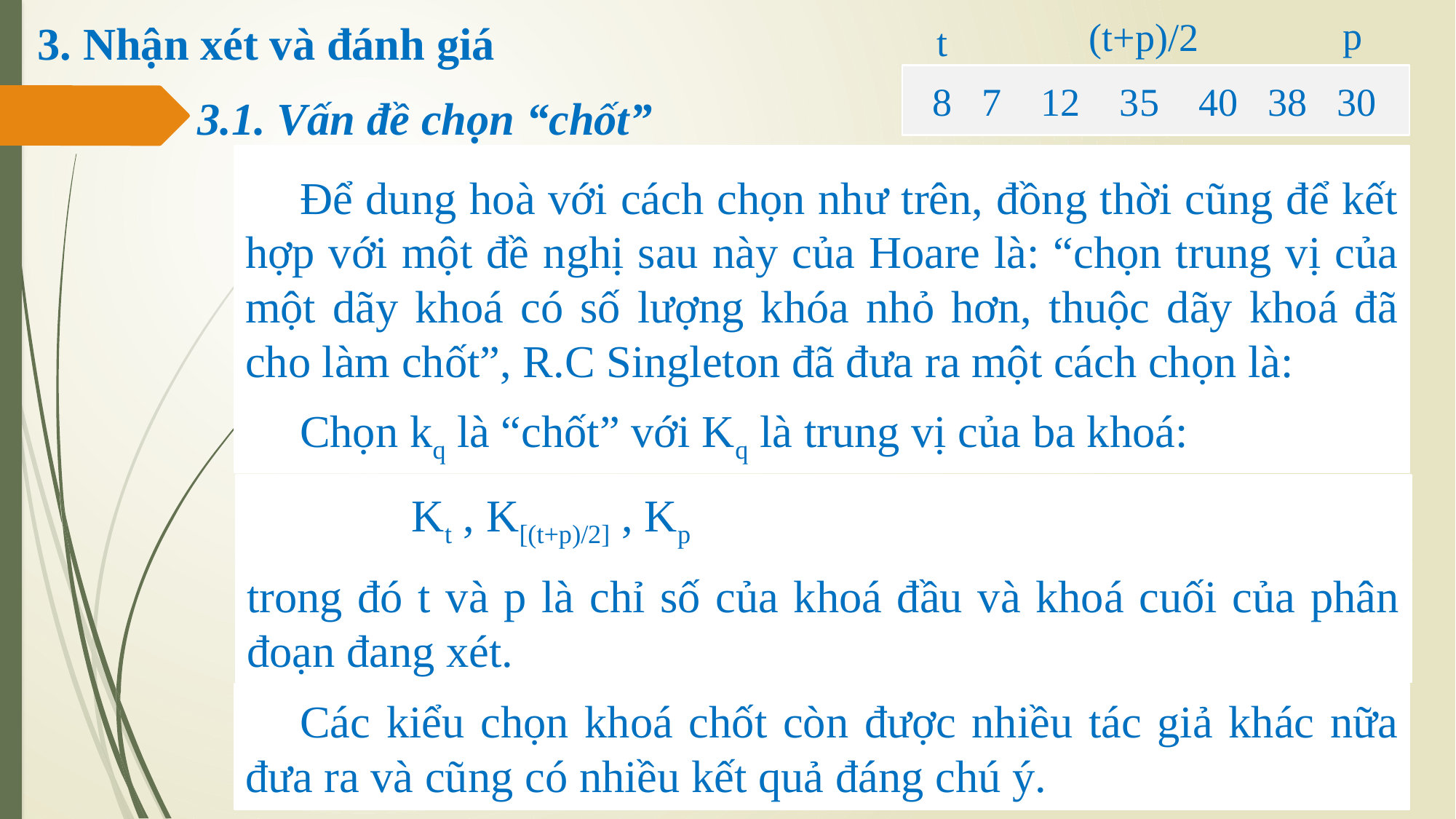

p
(t+p)/2
3. Nhận xét và đánh giá
t
  8   7    12    35    40   38   30
3.1. Vấn đề chọn “chốt”
Để dung hoà với cách chọn như trên, đồng thời cũng để kết hợp với một đề nghị sau này của Hoare là: “chọn trung vị của một dãy khoá có số lượng khóa nhỏ hơn, thuộc dãy khoá đã cho làm chốt”, R.C Singleton đã đưa ra một cách chọn là:
Chọn kq là “chốt” với Kq là trung vị của ba khoá:
Kt , K[(t+p)/2] , Kp
trong đó t và p là chỉ số của khoá đầu và khoá cuối của phân đoạn đang xét.
Các kiểu chọn khoá chốt còn được nhiều tác giả khác nữa đưa ra và cũng có nhiều kết quả đáng chú ý.